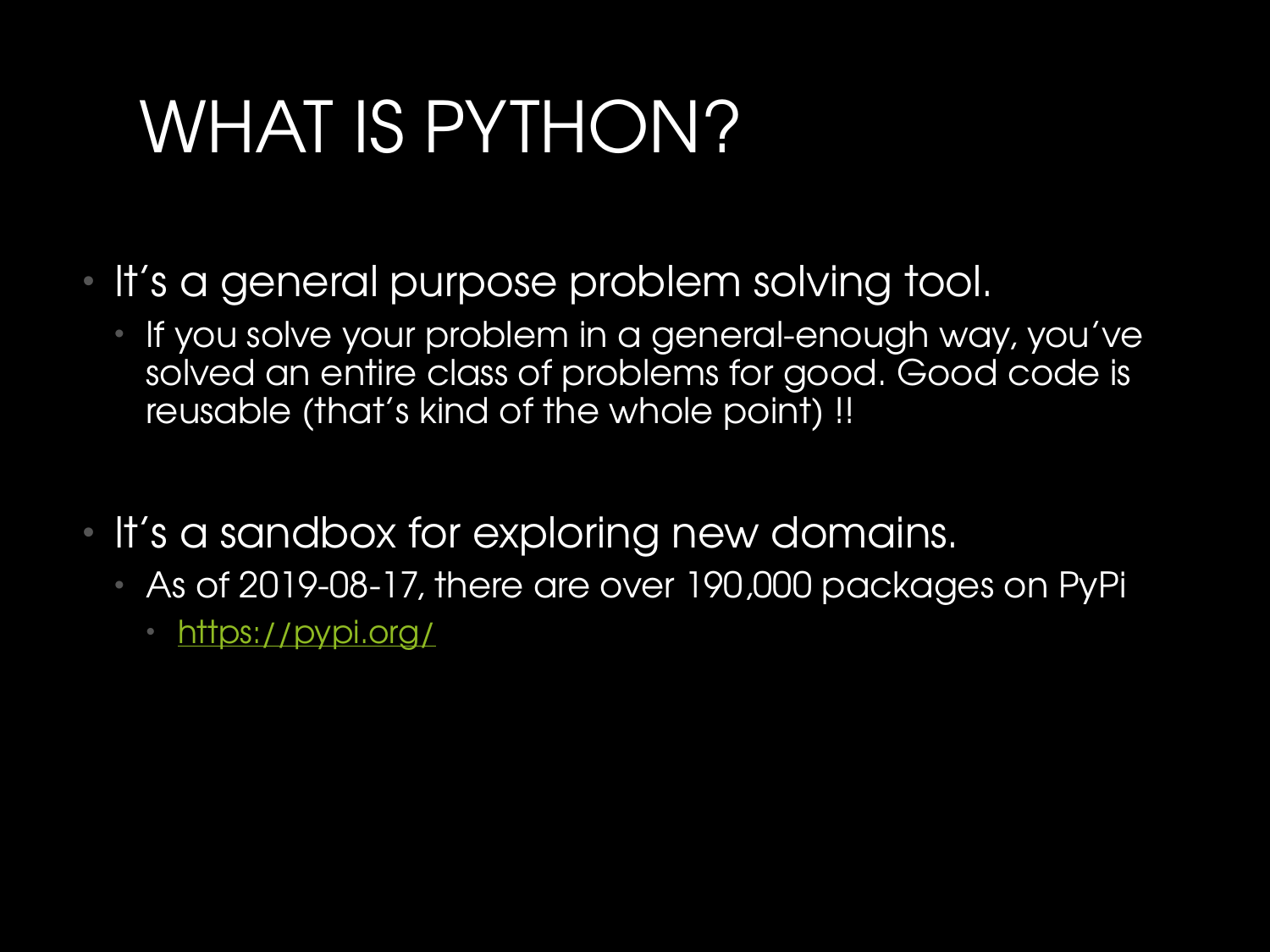

# What is Python?
It’s a general purpose problem solving tool.
If you solve your problem in a general-enough way, you’ve solved an entire class of problems for good. Good code is reusable (that’s kind of the whole point) !!

It’s a sandbox for exploring new domains.
As of 2019-08-17, there are over 190,000 packages on PyPi
https://pypi.org/